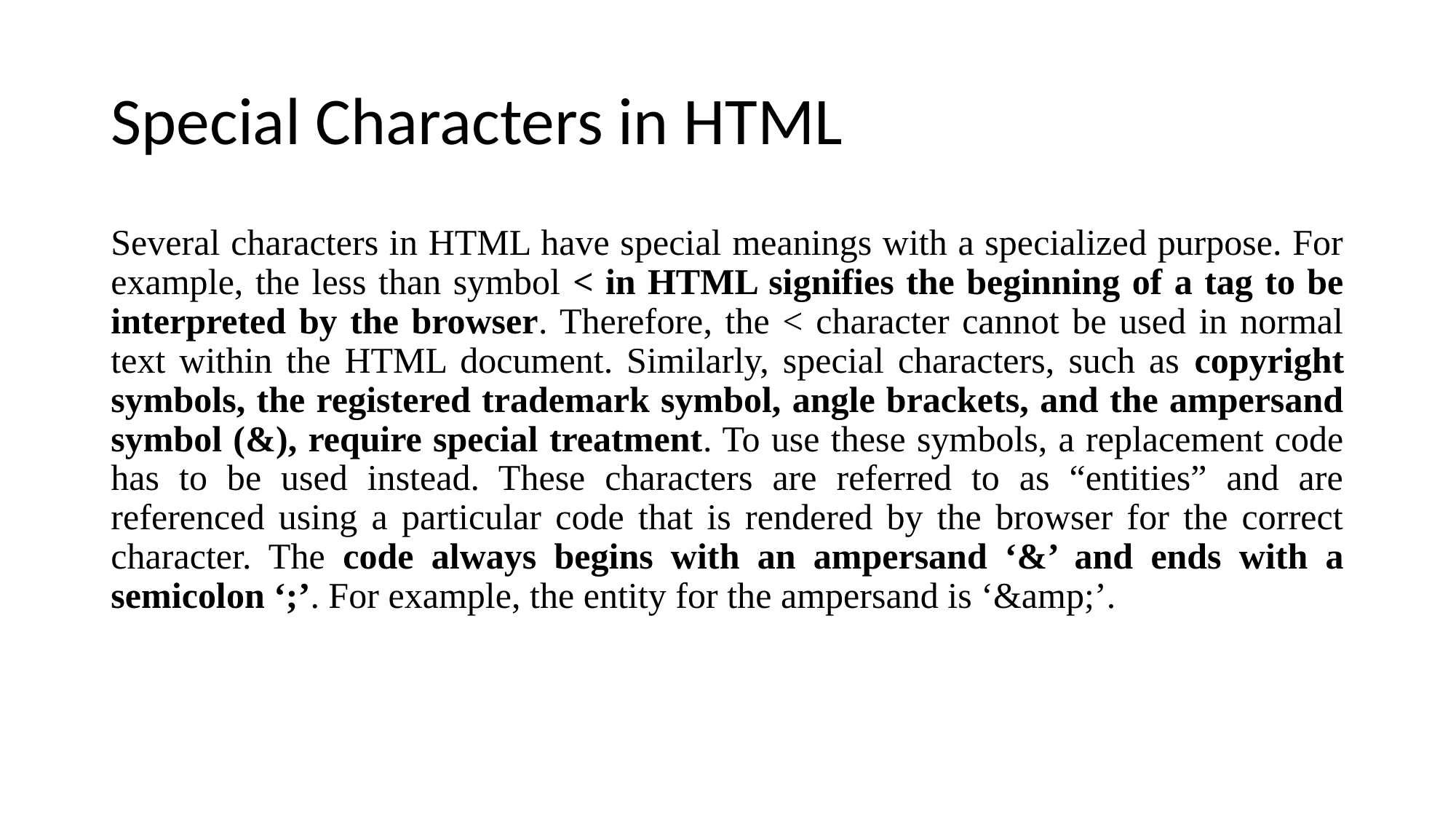

# Special Characters in HTML
Several characters in HTML have special meanings with a specialized purpose. For example, the less than symbol < in HTML signifies the beginning of a tag to be interpreted by the browser. Therefore, the < character cannot be used in normal text within the HTML document. Similarly, special characters, such as copyright symbols, the registered trademark symbol, angle brackets, and the ampersand symbol (&), require special treatment. To use these symbols, a replacement code has to be used instead. These characters are referred to as “entities” and are referenced using a particular code that is rendered by the browser for the correct character. The code always begins with an ampersand ‘&’ and ends with a semicolon ‘;’. For example, the entity for the ampersand is ‘&amp;’.